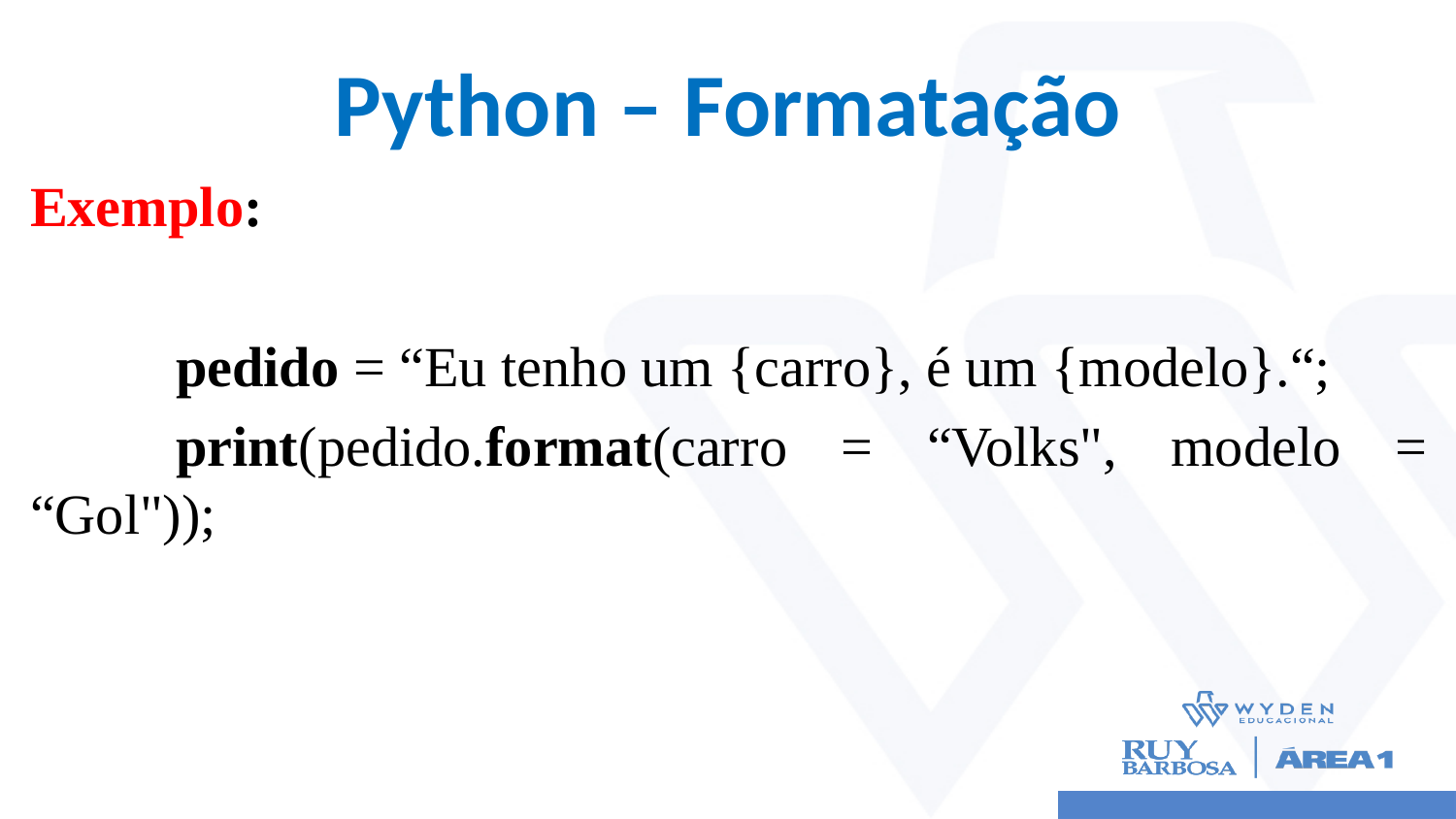

# Python – Formatação
Exemplo:

	pedido = “Eu tenho um {carro}, é um {modelo}.“;
	print(pedido.format(carro = “Volks", modelo = “Gol"));